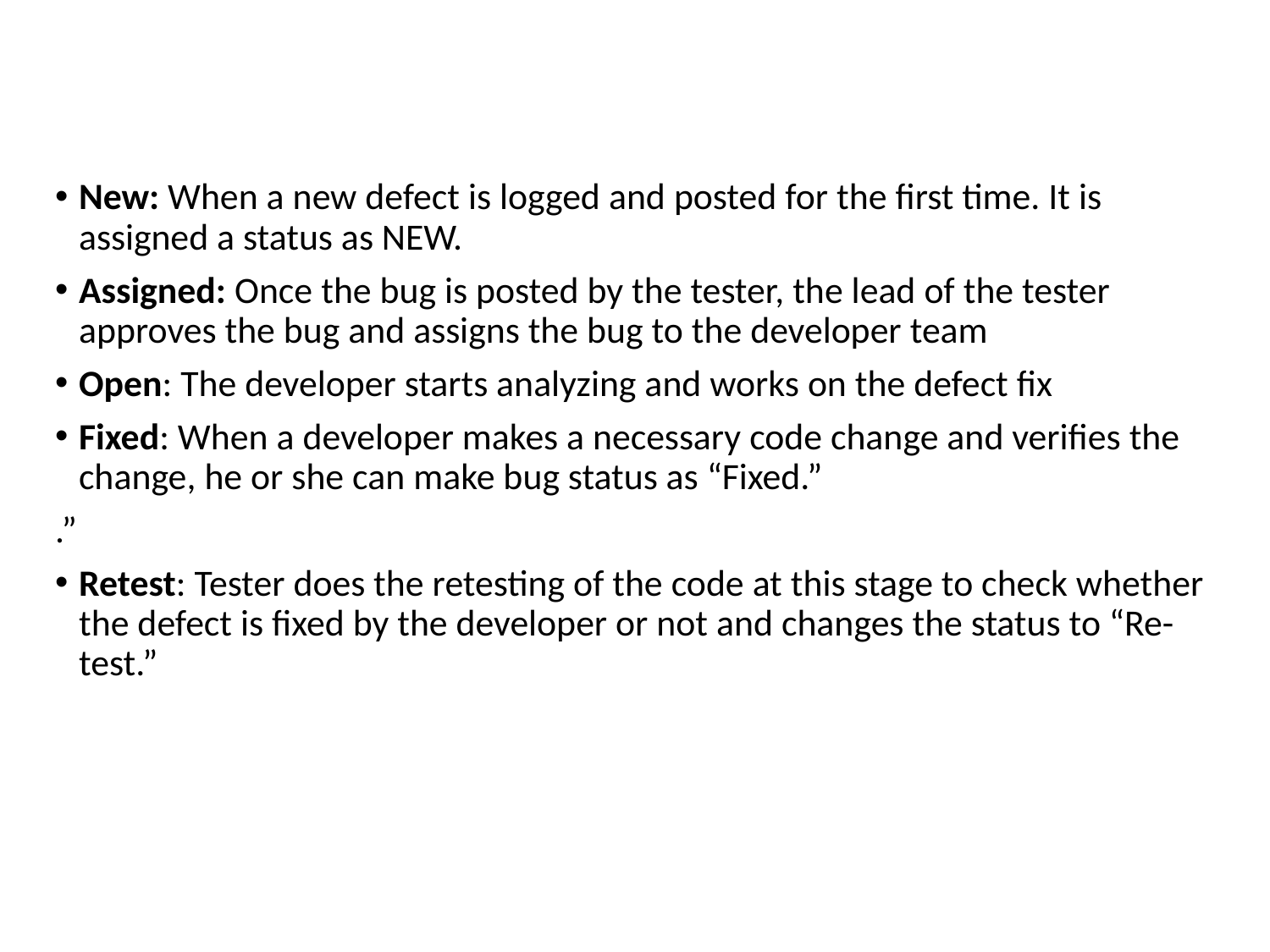

New: When a new defect is logged and posted for the first time. It is assigned a status as NEW.
Assigned: Once the bug is posted by the tester, the lead of the tester approves the bug and assigns the bug to the developer team
Open: The developer starts analyzing and works on the defect fix
Fixed: When a developer makes a necessary code change and verifies the change, he or she can make bug status as “Fixed.”
.”
Retest: Tester does the retesting of the code at this stage to check whether the defect is fixed by the developer or not and changes the status to “Re-test.”